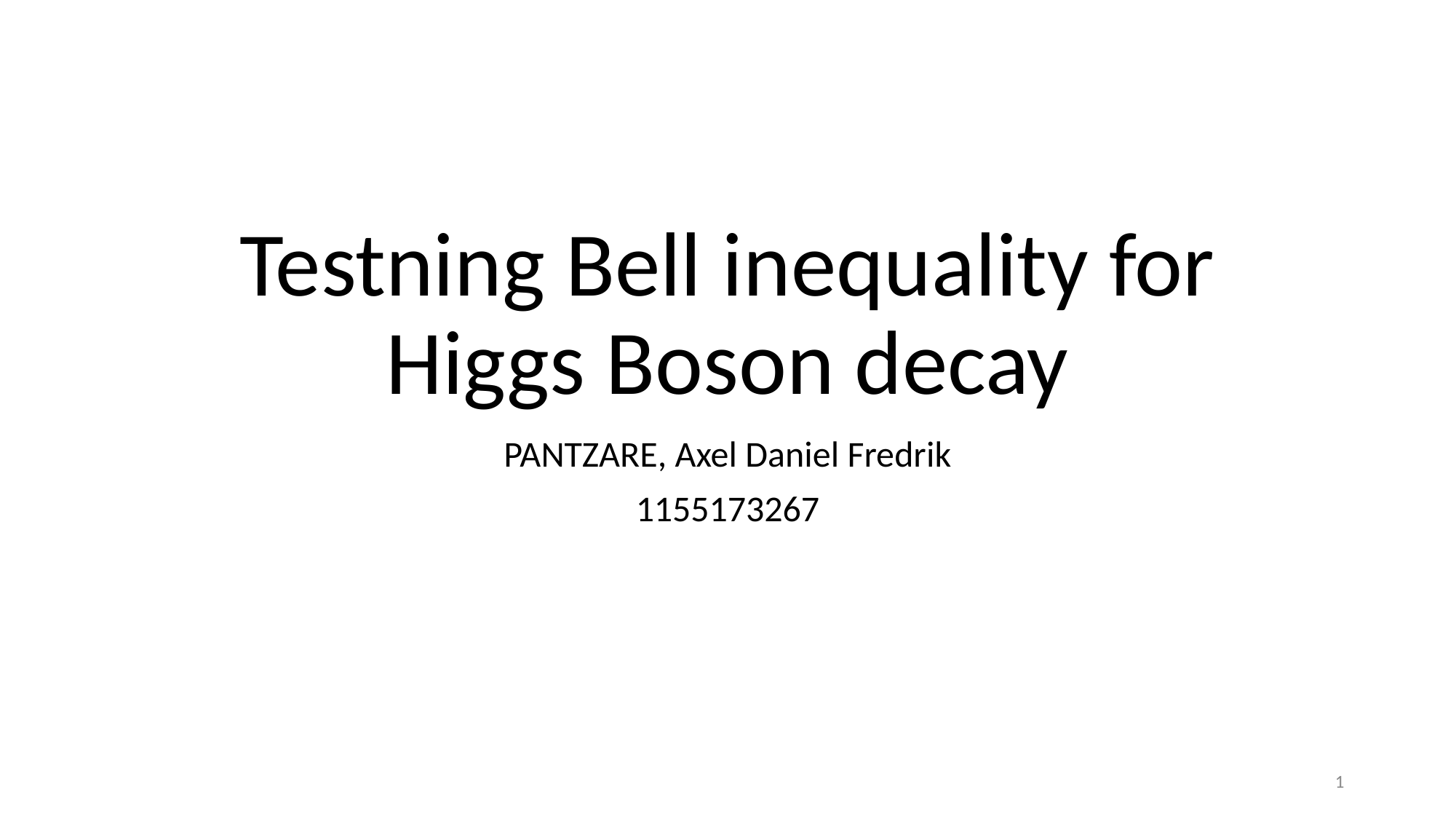

# Testning Bell inequality for Higgs Boson decay
PANTZARE, Axel Daniel Fredrik
1155173267
1